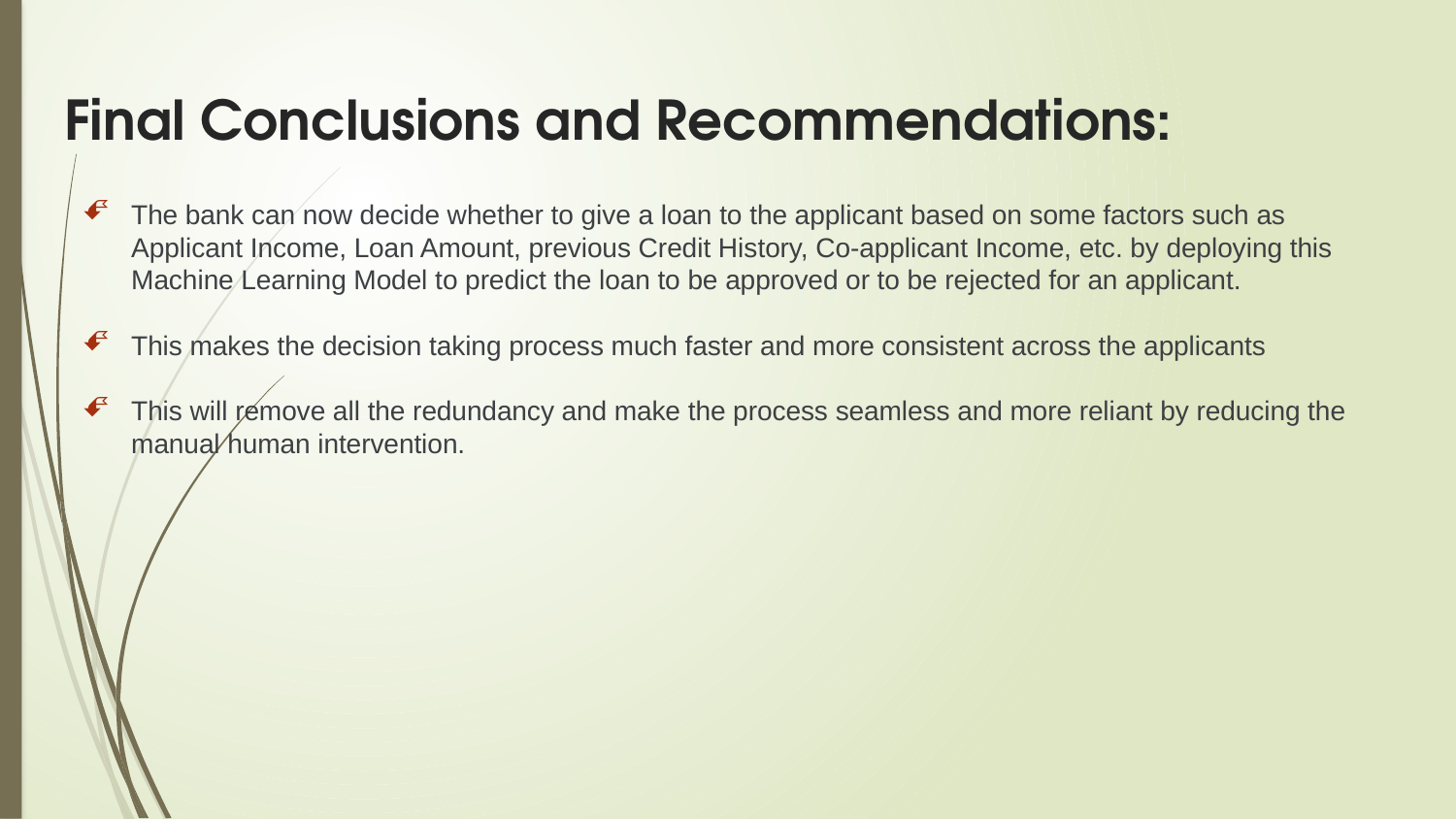

# Final Conclusions and Recommendations:
The bank can now decide whether to give a loan to the applicant based on some factors such as Applicant Income, Loan Amount, previous Credit History, Co-applicant Income, etc. by deploying this Machine Learning Model to predict the loan to be approved or to be rejected for an applicant.

This makes the decision taking process much faster and more consistent across the applicants

This will remove all the redundancy and make the process seamless and more reliant by reducing the manual human intervention.